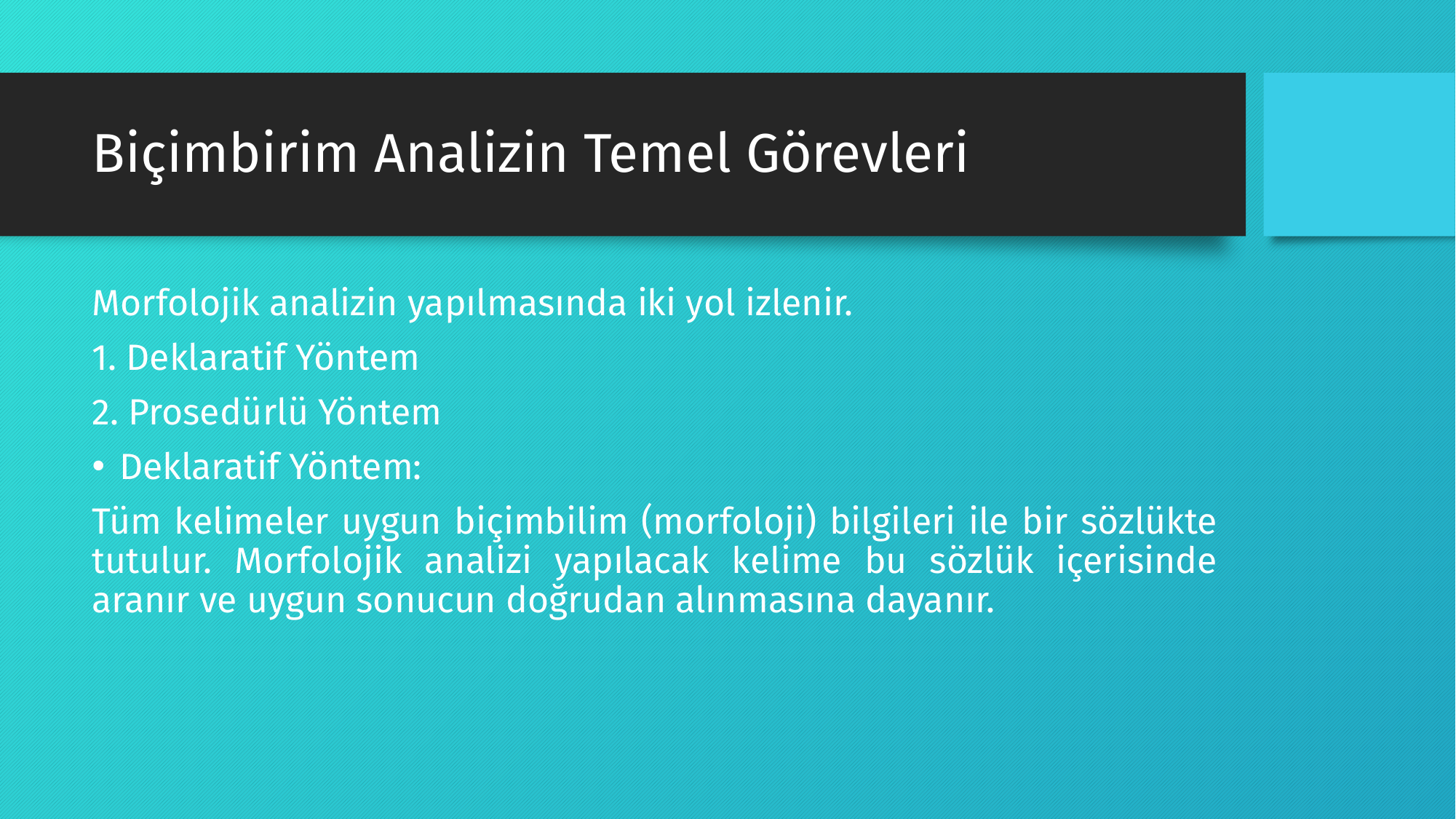

# Biçimbirim Analizin Temel Görevleri
Morfolojik analizin yapılmasında iki yol izlenir.
1. Deklaratif Yöntem
2. Prosedürlü Yöntem
Deklaratif Yöntem:
Tüm kelimeler uygun biçimbilim (morfoloji) bilgileri ile bir sözlükte tutulur. Morfolojik analizi yapılacak kelime bu sözlük içerisinde aranır ve uygun sonucun doğrudan alınmasına dayanır.